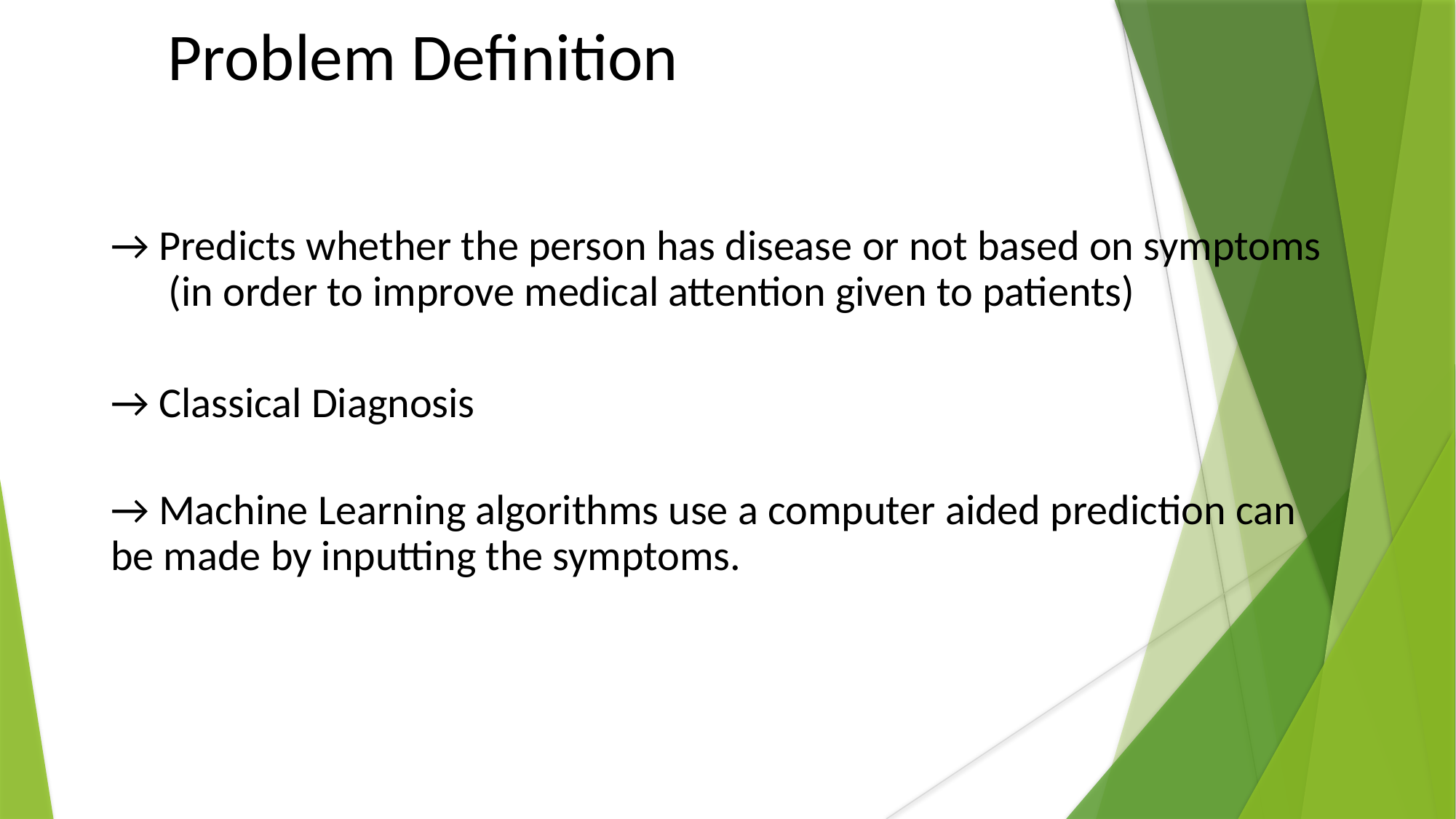

Problem Definition
→ Predicts whether the person has disease or not based on symptoms         (in order to improve medical attention given to patients)
→ Classical Diagnosis
→ Machine Learning algorithms use a computer aided prediction can be made by inputting the symptoms.